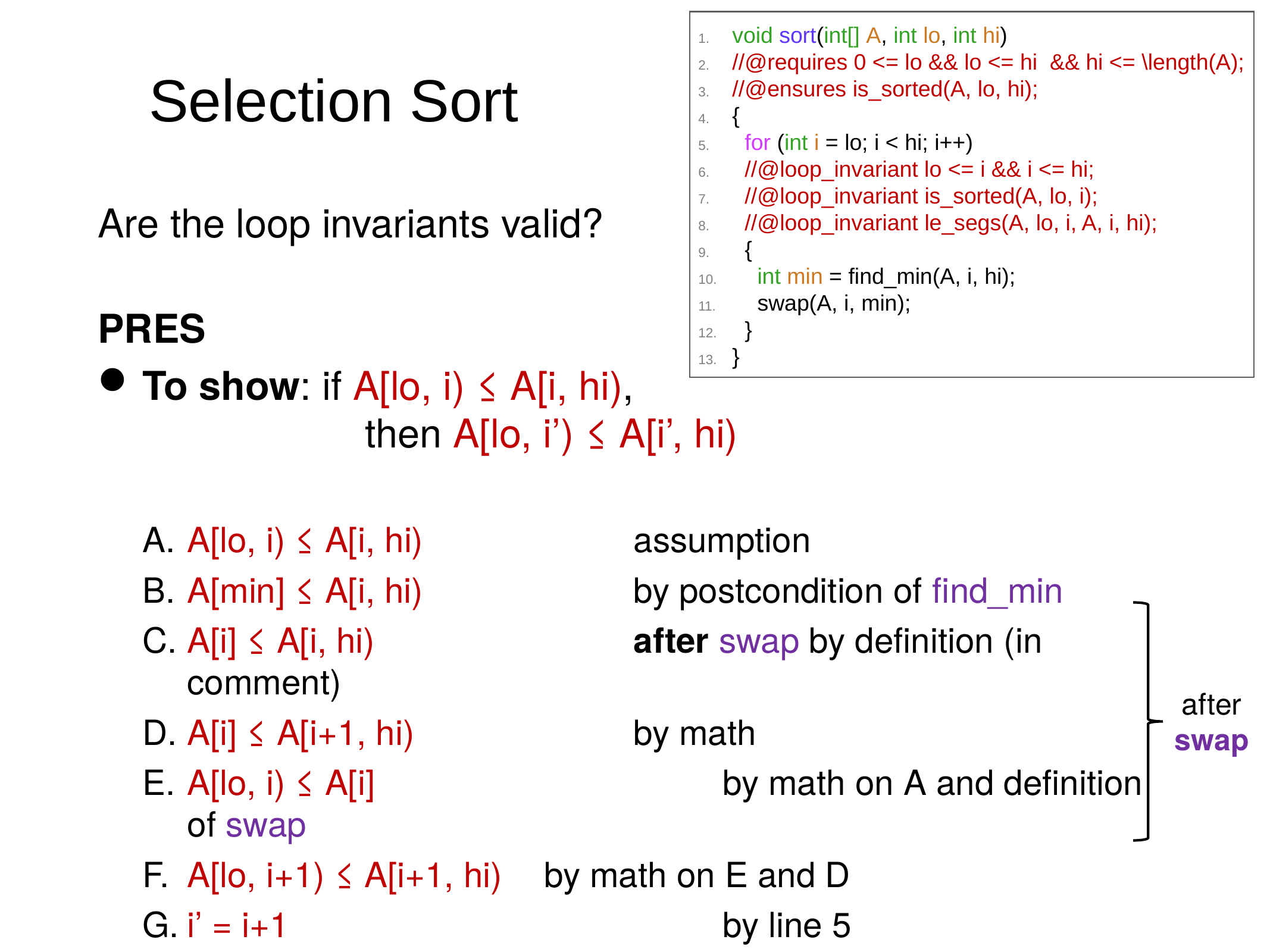

void sort(int[] A, int lo, int hi)
//@requires 0 <= lo && lo <= hi  && hi <= \length(A);
//@ensures is_sorted(A, lo, hi);
{
  for (int i = lo; i < hi; i++)
  //@loop_invariant lo <= i && i <= hi;
  //@loop_invariant is_sorted(A, lo, i);
  //@loop_invariant le_segs(A, lo, i, A, i, hi);
  {
    int min = find_min(A, i, hi);
    swap(A, i, min);
  }
}
# Selection Sort
Are the loop invariants valid?

PRES
To show: if A[lo, i) ≤ A[i, hi),
		    then A[lo, i’) ≤ A[i’, hi)

A[lo, i) ≤ A[i, hi)			assumption
A[min] ≤ A[i, hi) 			by postcondition of find_min
A[i] ≤ A[i, hi) 			after swap by definition (in comment)
A[i] ≤ A[i+1, hi) 			by math
A[lo, i) ≤ A[i]				by math on A and definition of swap
A[lo, i+1) ≤ A[i+1, hi) 	by math on E and D
i’ = i+1					by line 5

after
swap